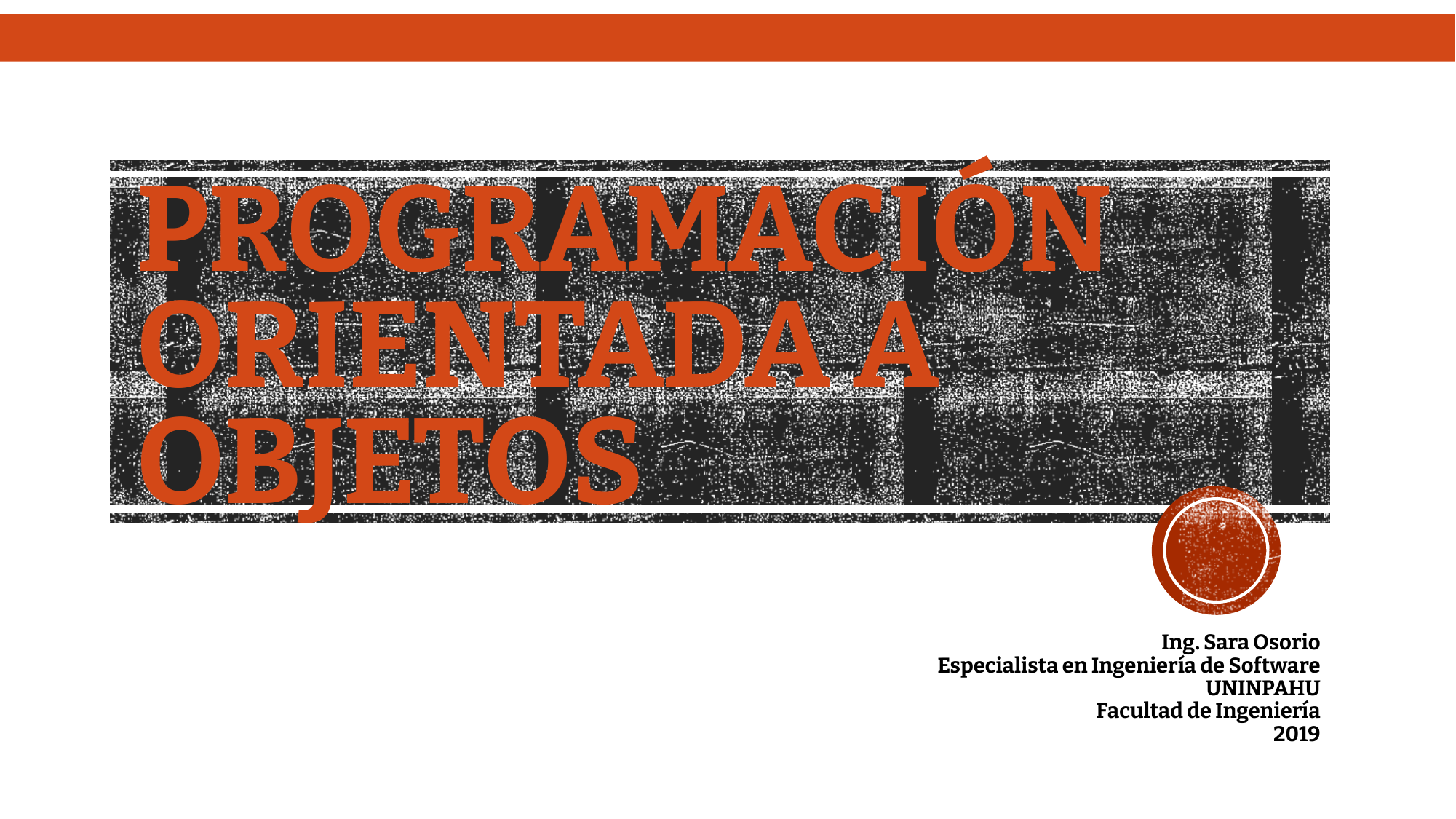

# Programación Orientada a Objetos
Ing. Sara Osorio
Especialista en Ingeniería de Software
UNINPAHU
Facultad de Ingeniería
2019